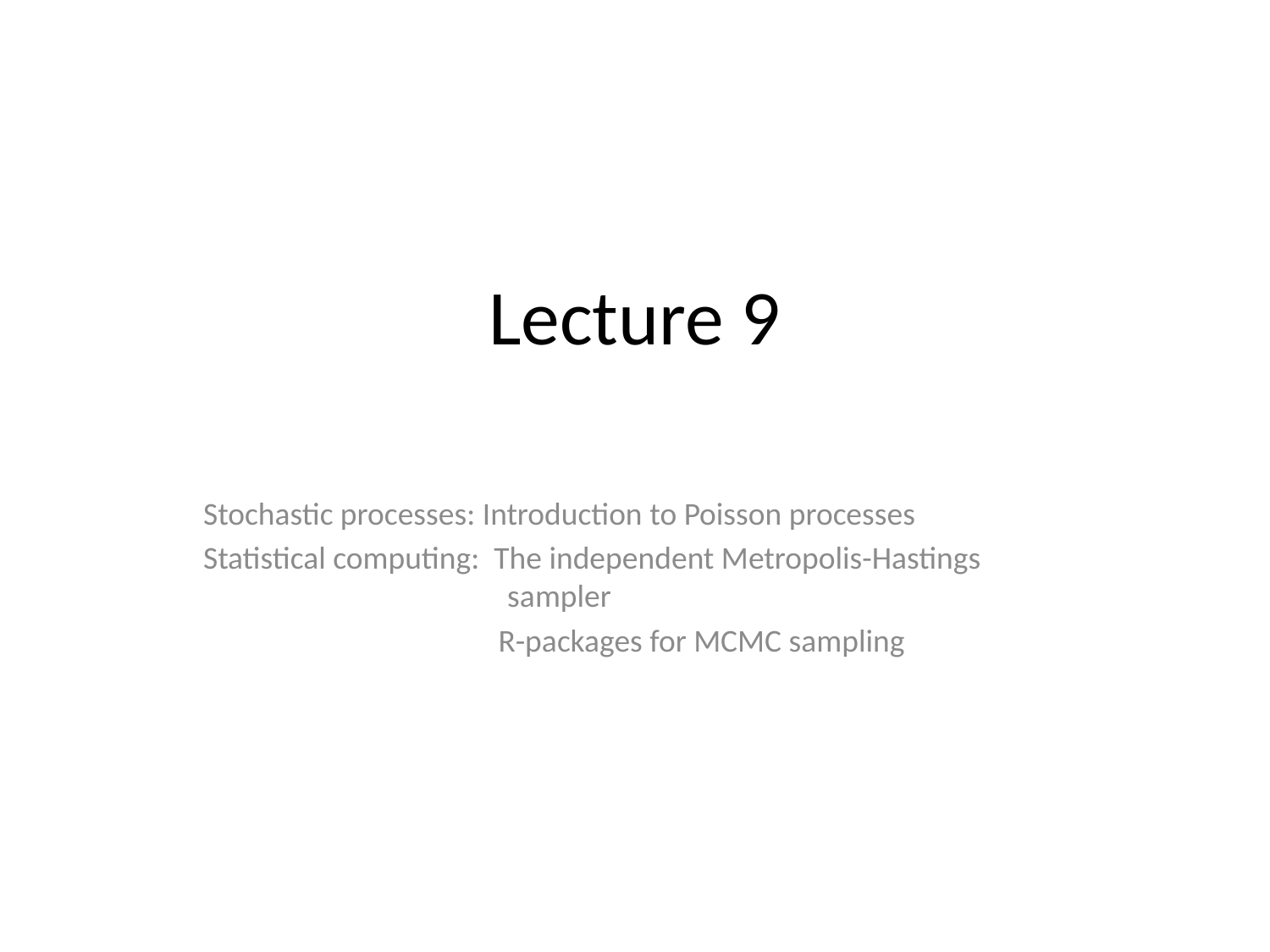

# Lecture 9
Stochastic processes: Introduction to Poisson processes
Statistical computing:  The independent Metropolis-Hastings                          		       sampler
                                         R-packages for MCMC sampling